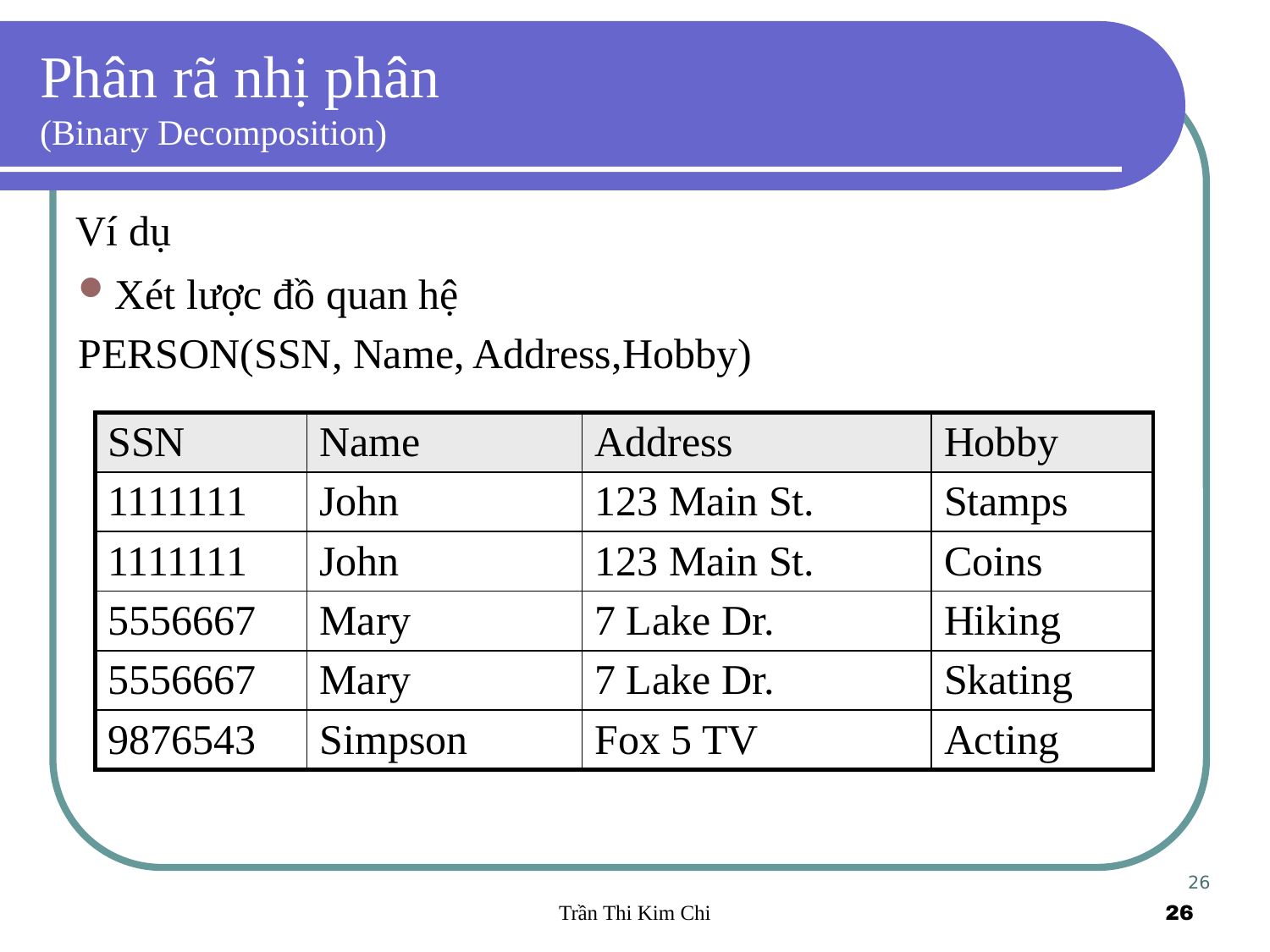

Phân rã nhị phân
(Binary Decomposition)
Ví dụ
Xét lược đồ quan hệ
PERSON(SSN, Name, Address,Hobby)
| SSN | Name | Address | Hobby |
| --- | --- | --- | --- |
| 1111111 | John | 123 Main St. | Stamps |
| 1111111 | John | 123 Main St. | Coins |
| 5556667 | Mary | 7 Lake Dr. | Hiking |
| 5556667 | Mary | 7 Lake Dr. | Skating |
| 9876543 | Simpson | Fox 5 TV | Acting |
26
Trần Thi Kim Chi
26